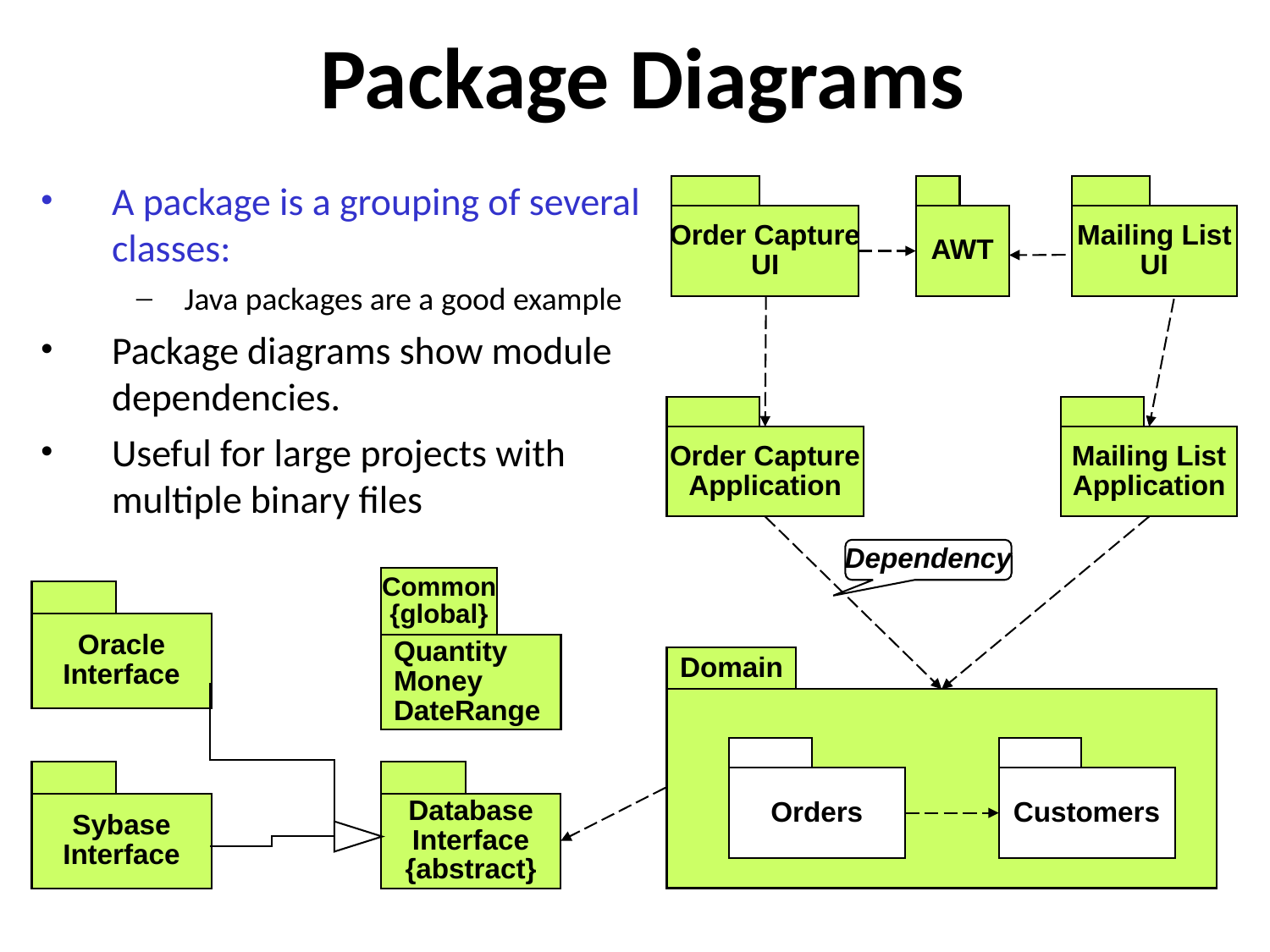

# Package Diagrams
A package is a grouping of several classes:
Java packages are a good example
Package diagrams show module dependencies.
Useful for large projects with multiple binary files

Order Capture
UI

AWT

Mailing List
UI

Order Capture
Application

Mailing List
Application
Dependency
Domain

Orders

Customers
Common
{global}

Oracle
Interface
Quantity
Money
DateRange

Sybase
Interface

Database
Interface
{abstract}